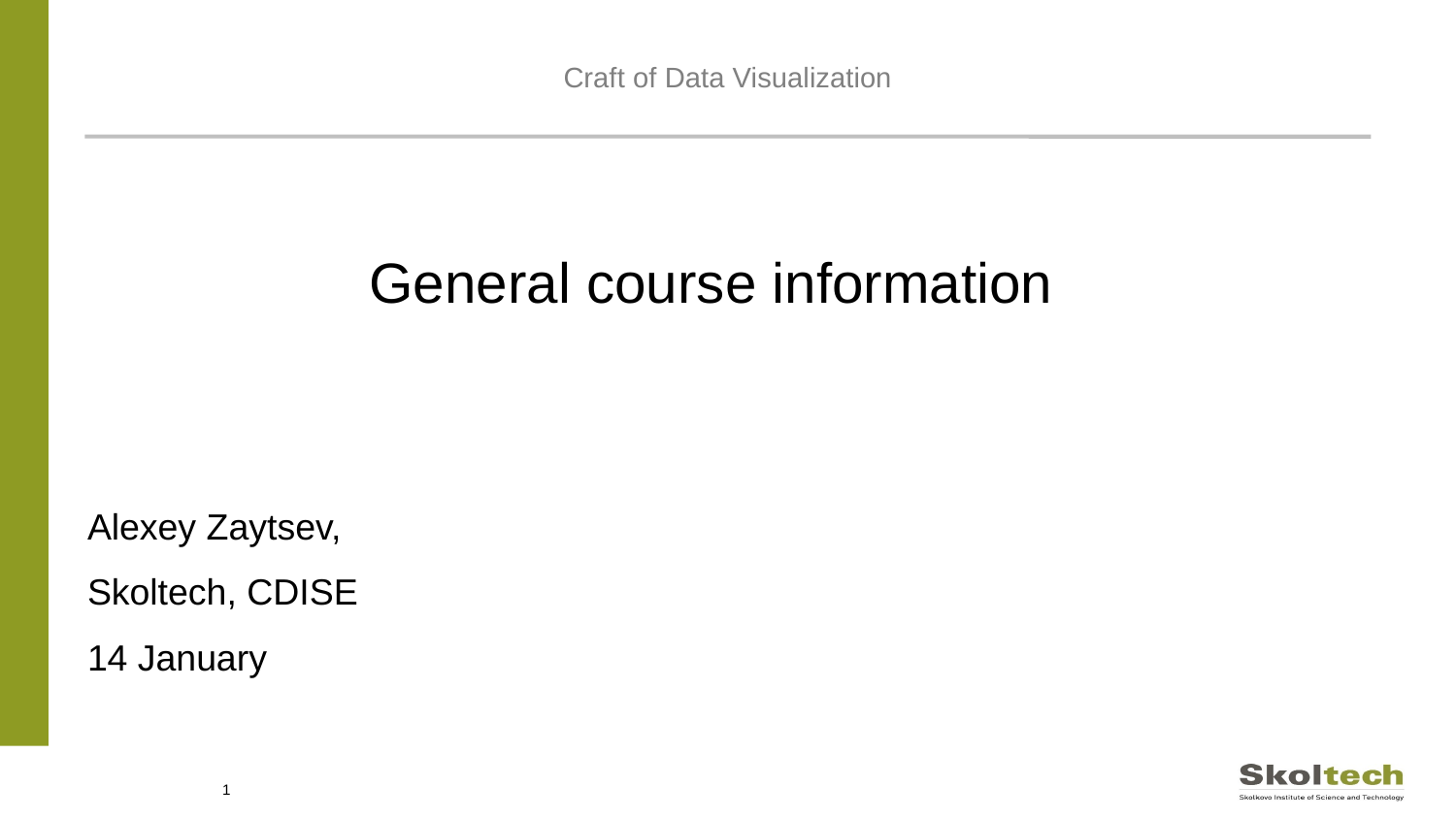

Craft of Data Visualization

General course information

Alexey Zaytsev,
Skoltech, CDISE
14 January
1